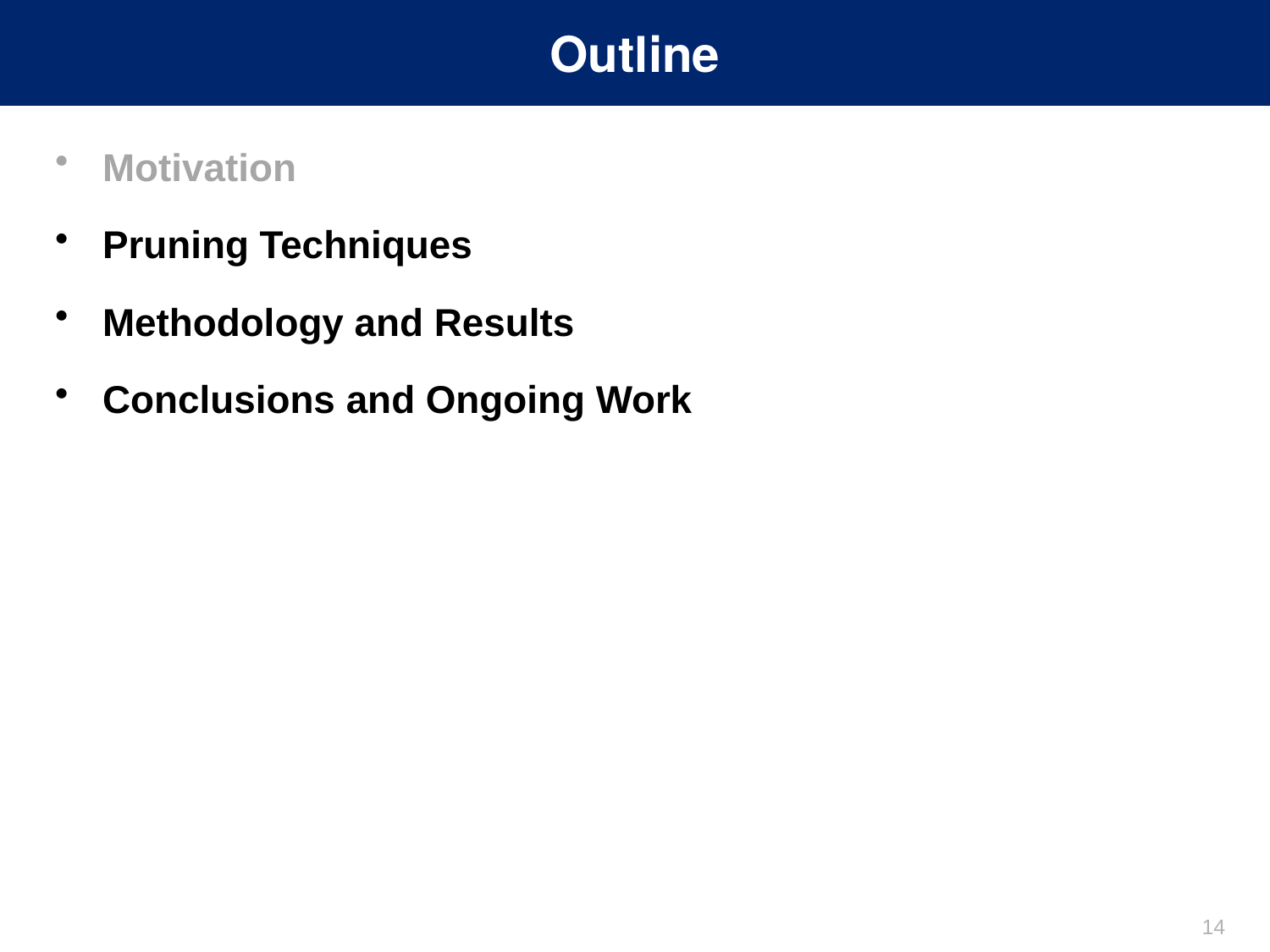

# Outline
Motivation
Pruning Techniques
Methodology and Results
Conclusions and Ongoing Work
14